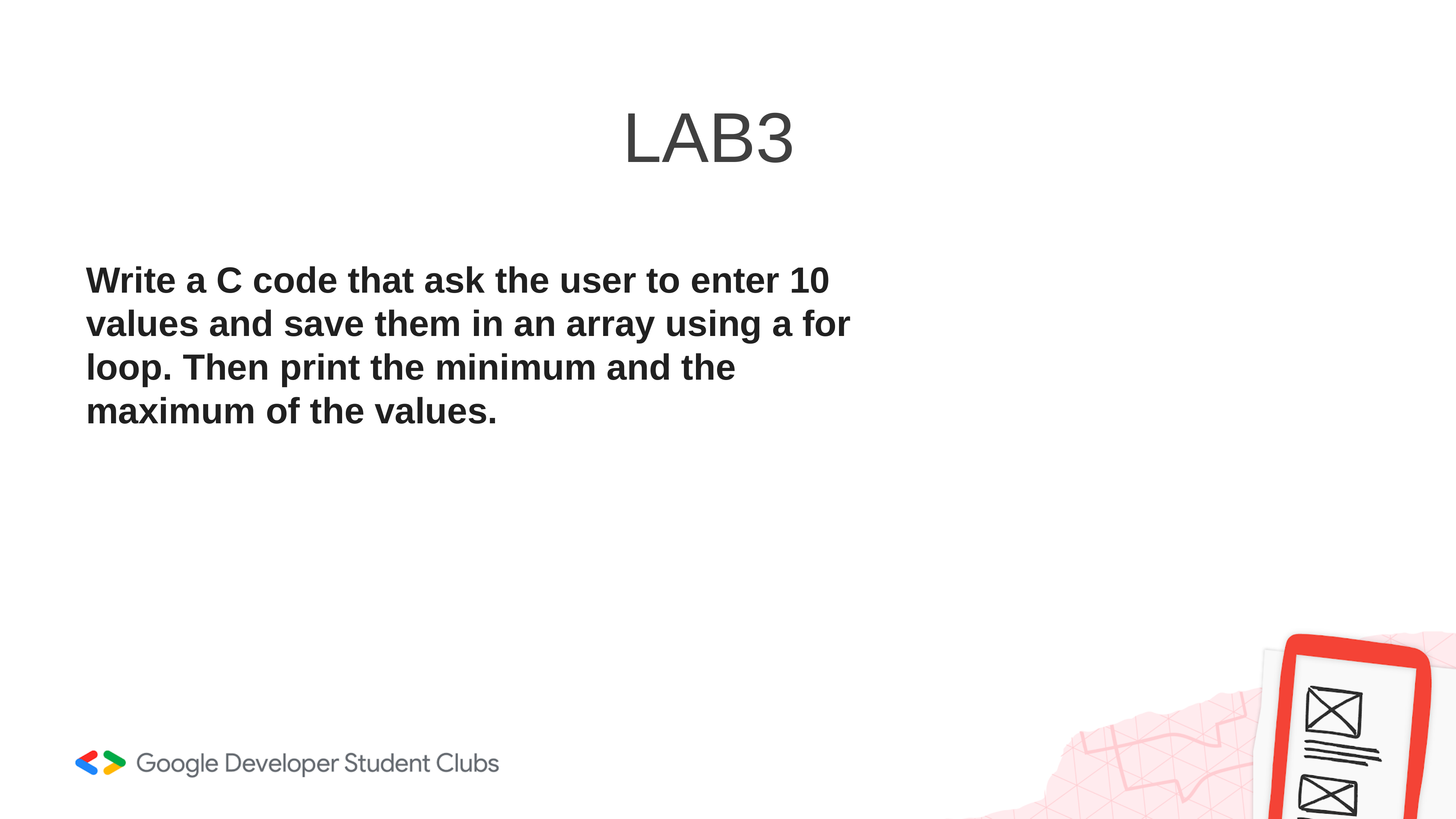

# LAB3
Write a C code that ask the user to enter 10 values and save them in an array using a for loop. Then print the minimum and the maximum of the values.